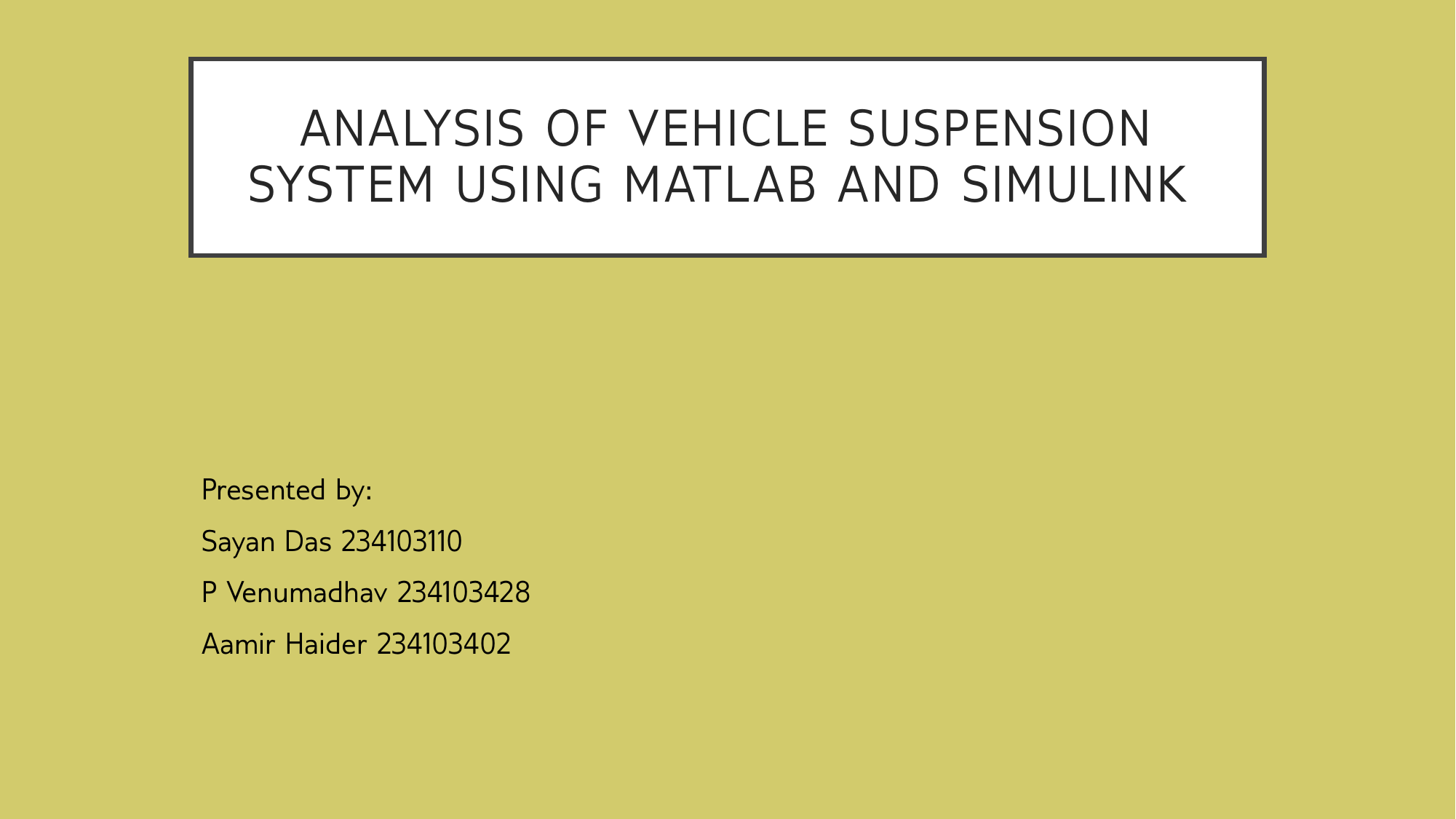

# Analysis of vehicle suspension system using matlab and simulink
Presented by:
Sayan Das 234103110
P Venumadhav 234103428
Aamir Haider 234103402